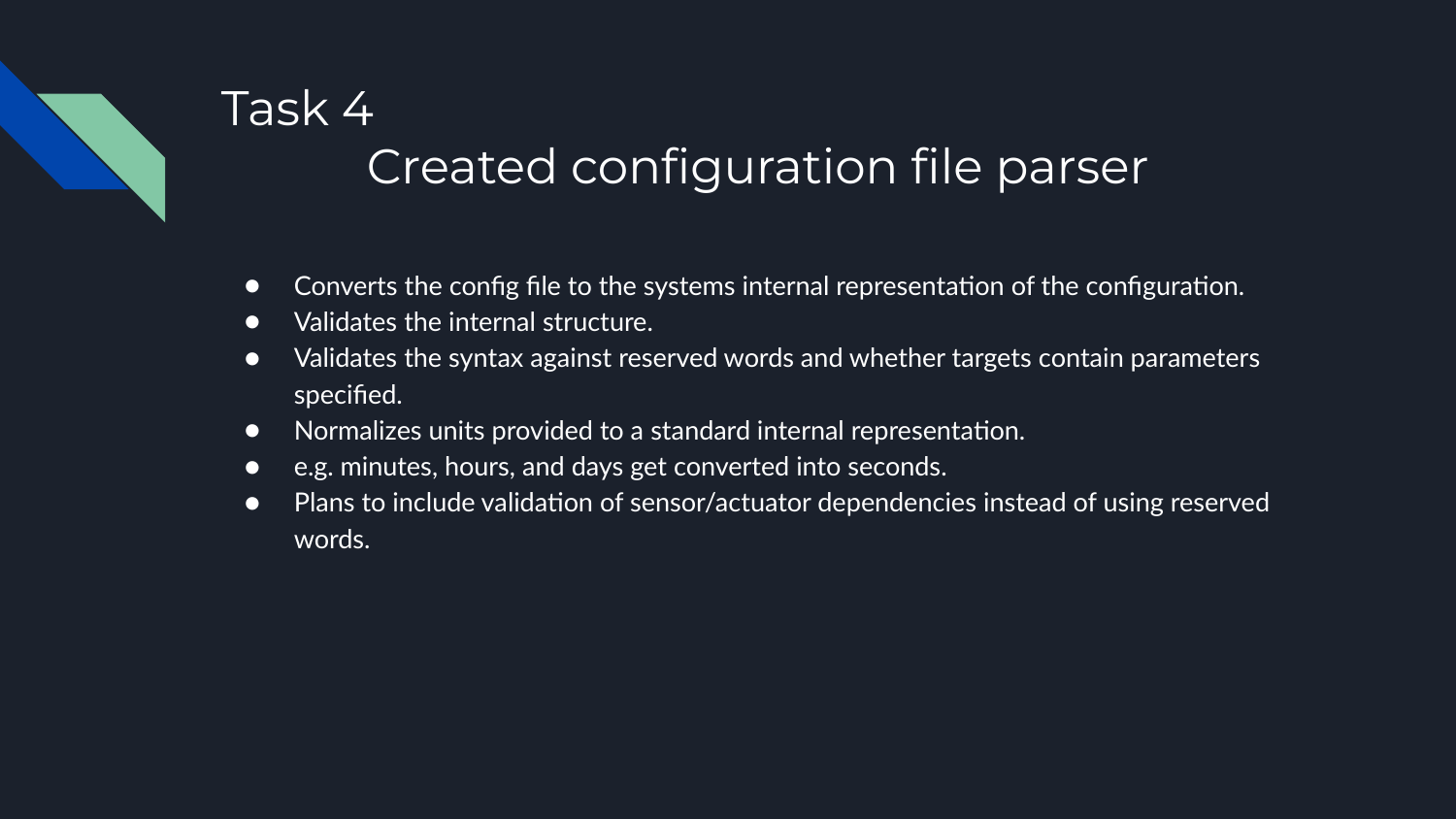

# Task 4
	Created configuration file parser
Converts the config file to the systems internal representation of the configuration.
Validates the internal structure.
Validates the syntax against reserved words and whether targets contain parameters specified.
Normalizes units provided to a standard internal representation.
e.g. minutes, hours, and days get converted into seconds.
Plans to include validation of sensor/actuator dependencies instead of using reserved words.